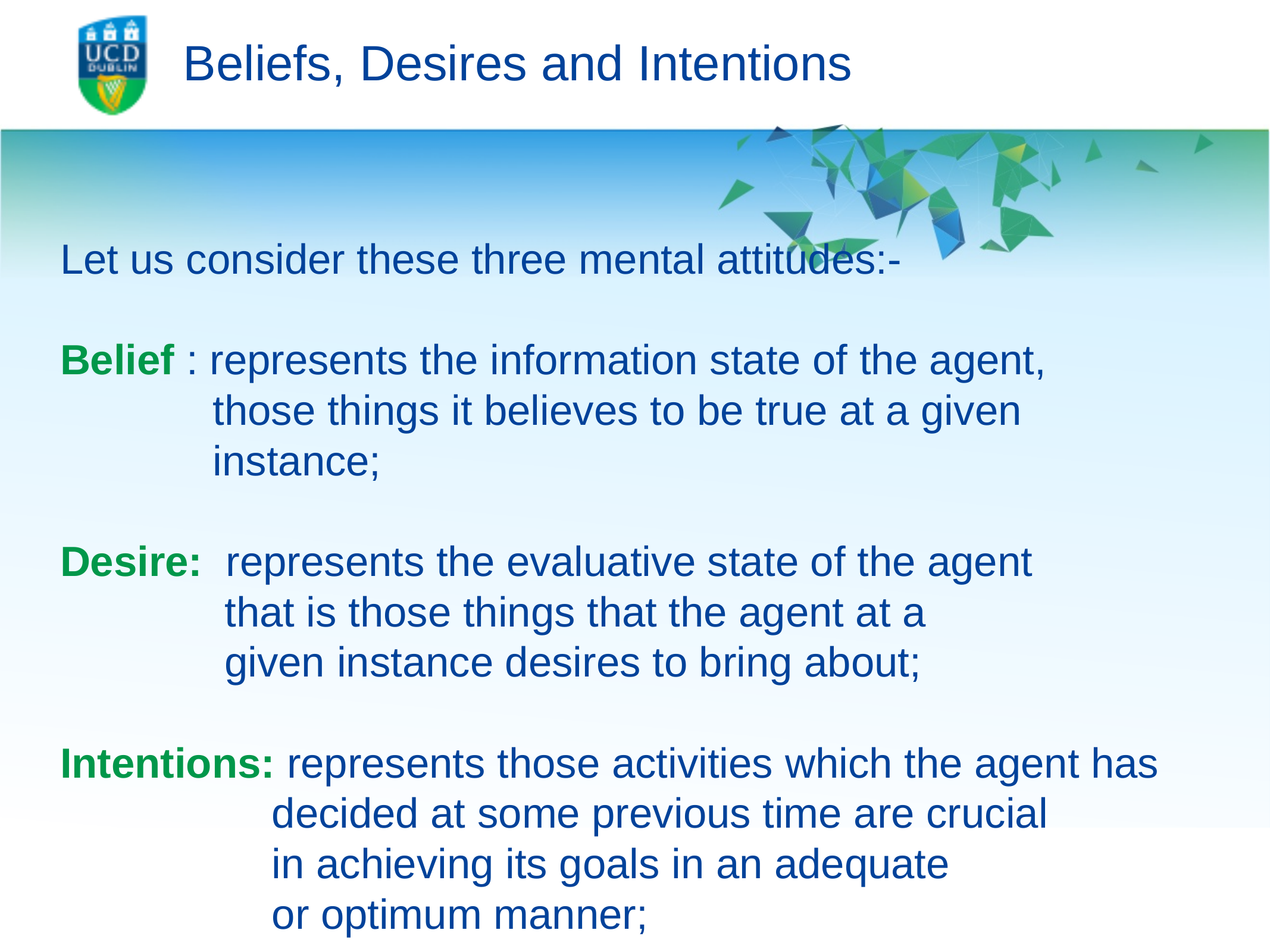

# Beliefs, Desires and Intentions
Let us consider these three mental attitudes:-

Belief : represents the information state of the agent,
             those things it believes to be true at a given
             instance;

Desire:  represents the evaluative state of the agent
              that is those things that the agent at a
              given instance desires to bring about;

Intentions: represents those activities which the agent has
                  decided at some previous time are crucial
                  in achieving its goals in an adequate
                  or optimum manner;